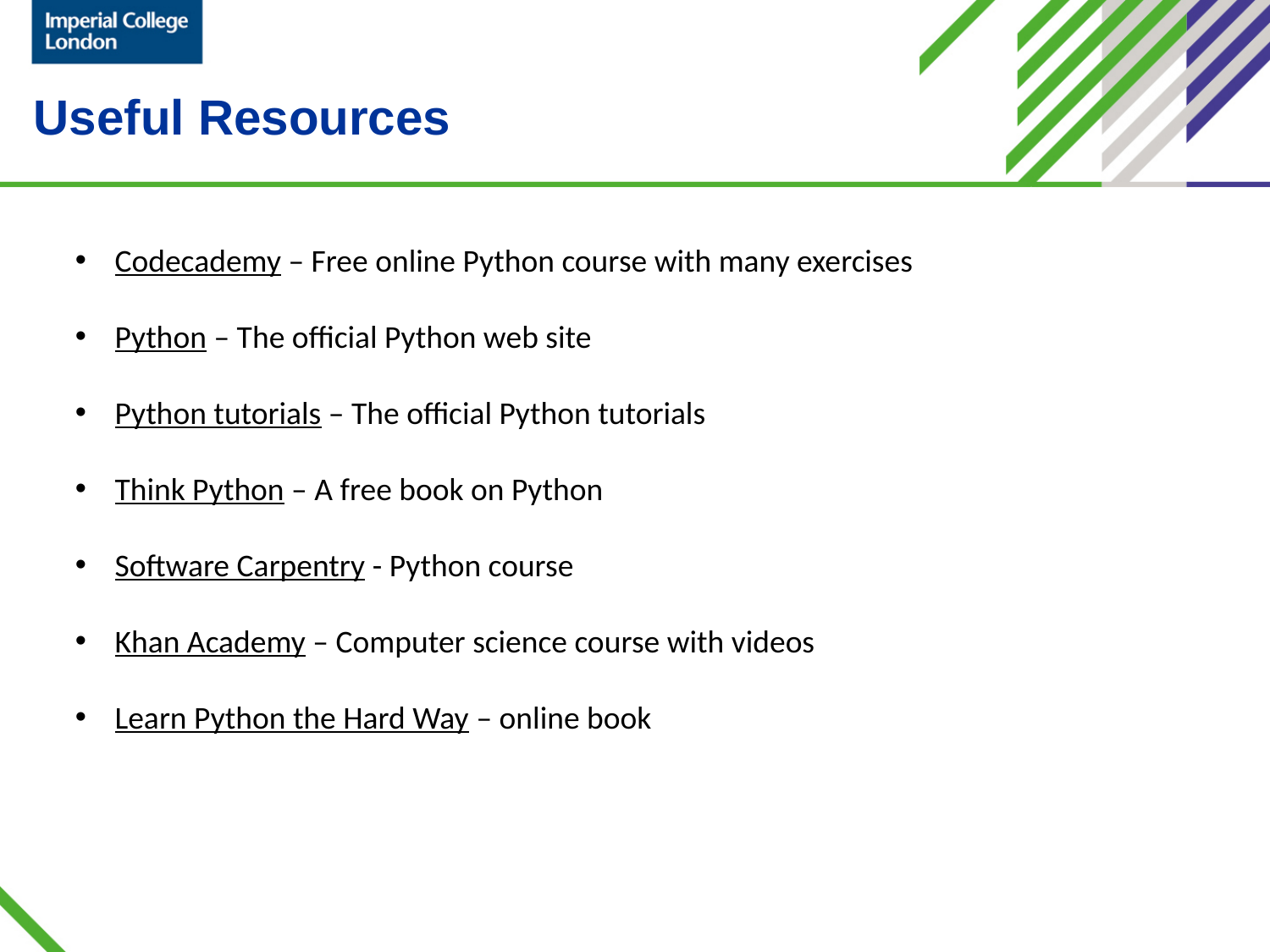

# Useful Resources
Codecademy – Free online Python course with many exercises

Python – The official Python web site

Python tutorials – The official Python tutorials

Think Python – A free book on Python

Software Carpentry - Python course

Khan Academy – Computer science course with videos

Learn Python the Hard Way – online book